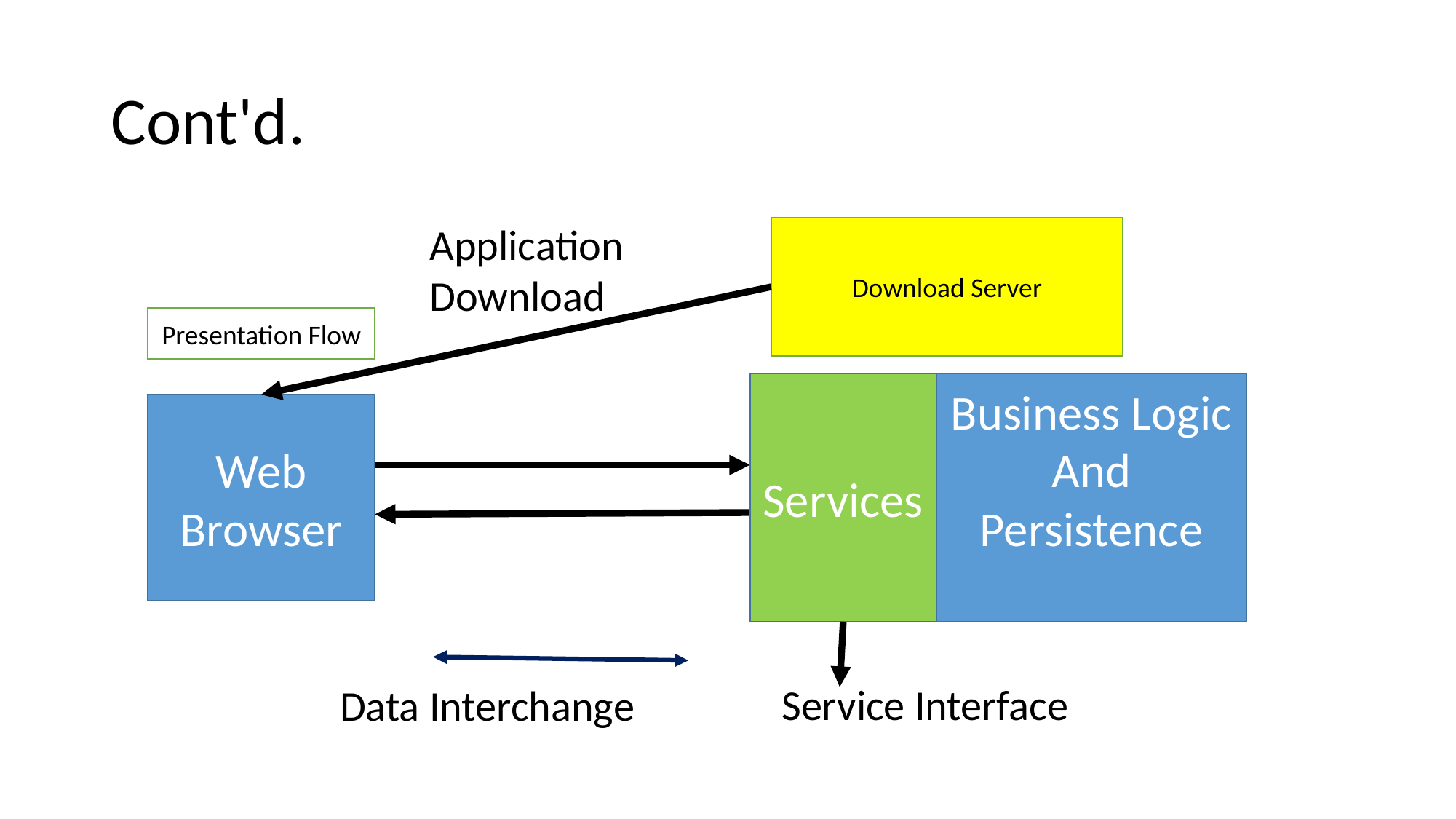

# Cont'd.
Application Download
Download Server
Presentation Flow
Services
Business Logic And Persistence

Web Browser
Service Interface
Data Interchange